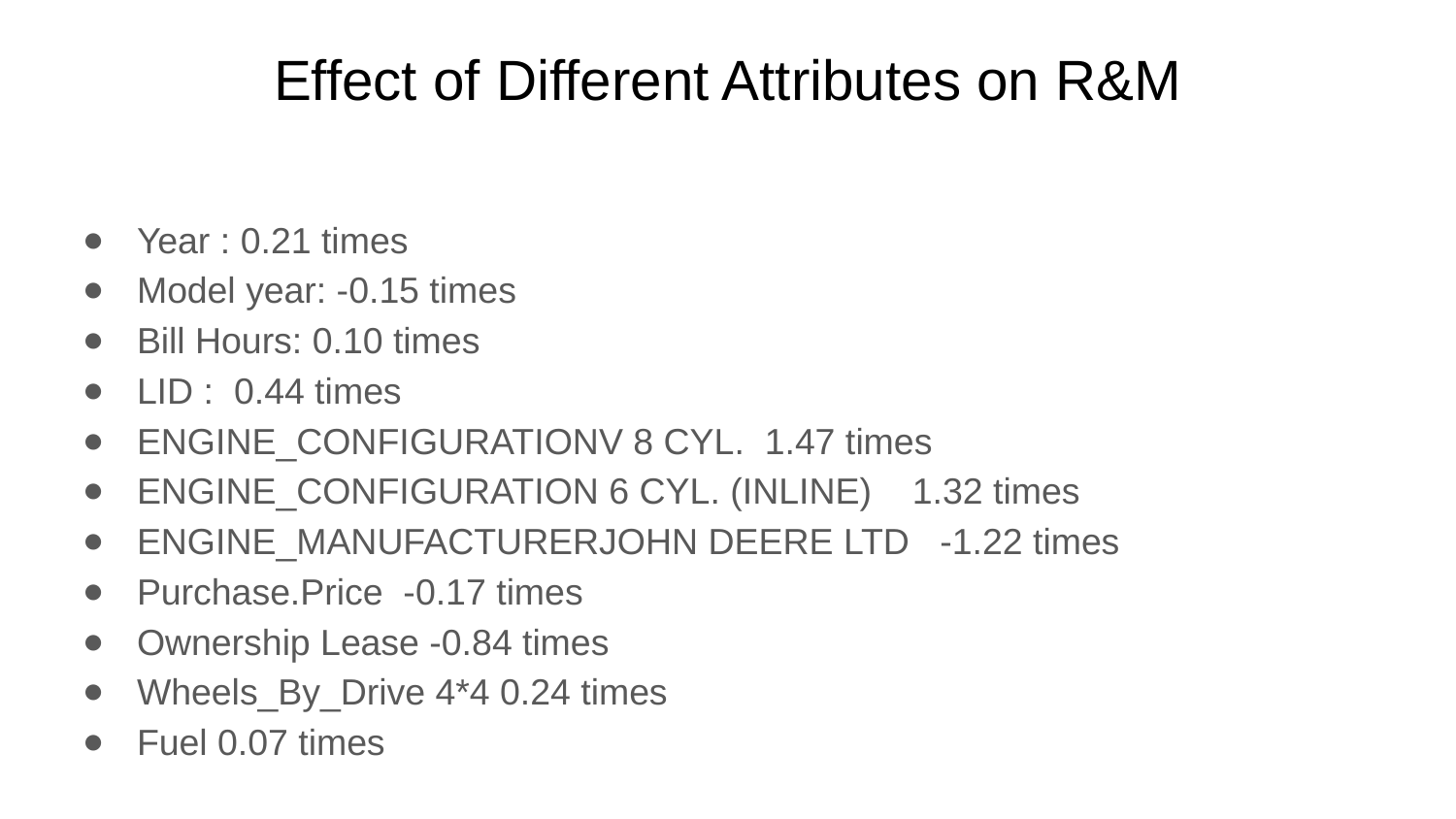

# Effect of Different Attributes on R&M
Year : 0.21 times
Model year: -0.15 times
Bill Hours: 0.10 times
LID :  0.44 times
ENGINE_CONFIGURATIONV 8 CYL.  1.47 times
ENGINE_CONFIGURATION 6 CYL. (INLINE)    1.32 times
ENGINE_MANUFACTURERJOHN DEERE LTD   -1.22 times
Purchase.Price  -0.17 times
Ownership Lease -0.84 times
Wheels_By_Drive 4*4 0.24 times
Fuel 0.07 times